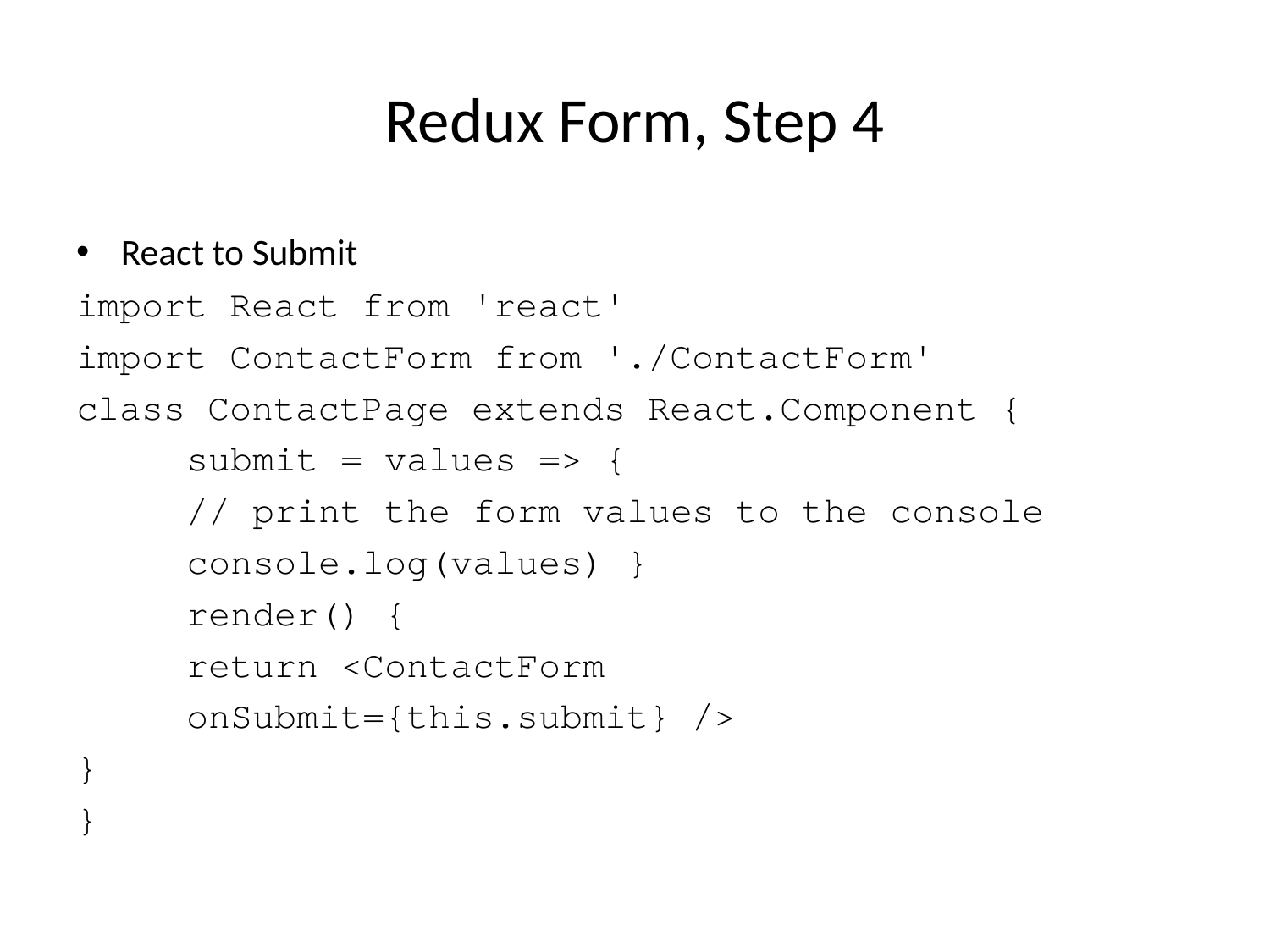

# Redux Form, Step 4
React to Submit
import React from 'react'
import ContactForm from './ContactForm'
class ContactPage extends React.Component {
	submit = values => {
	// print the form values to the console
	console.log(values) }
	render() {
		return <ContactForm
			onSubmit={this.submit} />
}
}